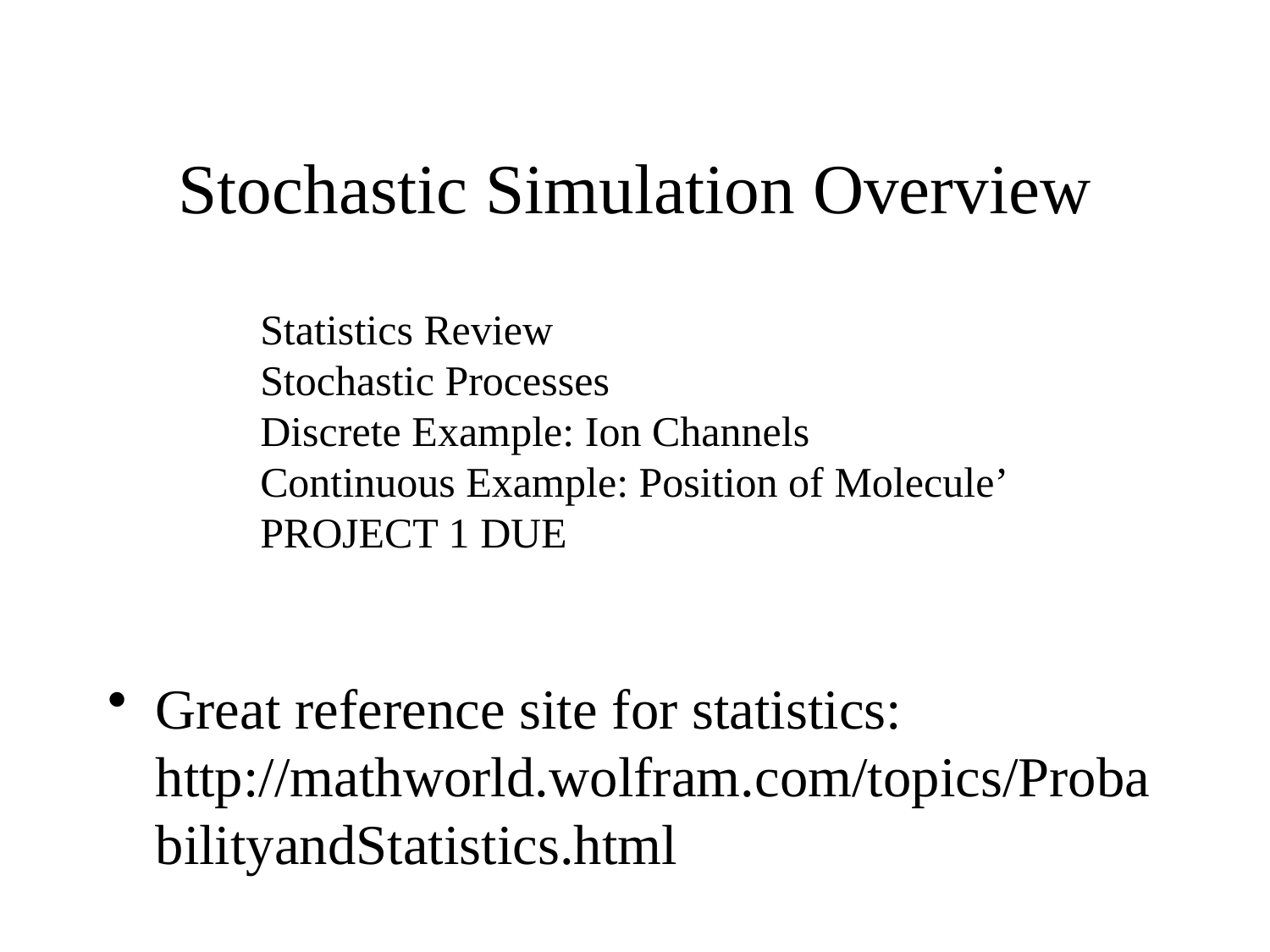

# Stochastic Simulation Overview
Statistics Review
Stochastic Processes
Discrete Example: Ion Channels
Continuous Example: Position of Molecule’
PROJECT 1 DUE
Great reference site for statistics: http://mathworld.wolfram.com/topics/ProbabilityandStatistics.html